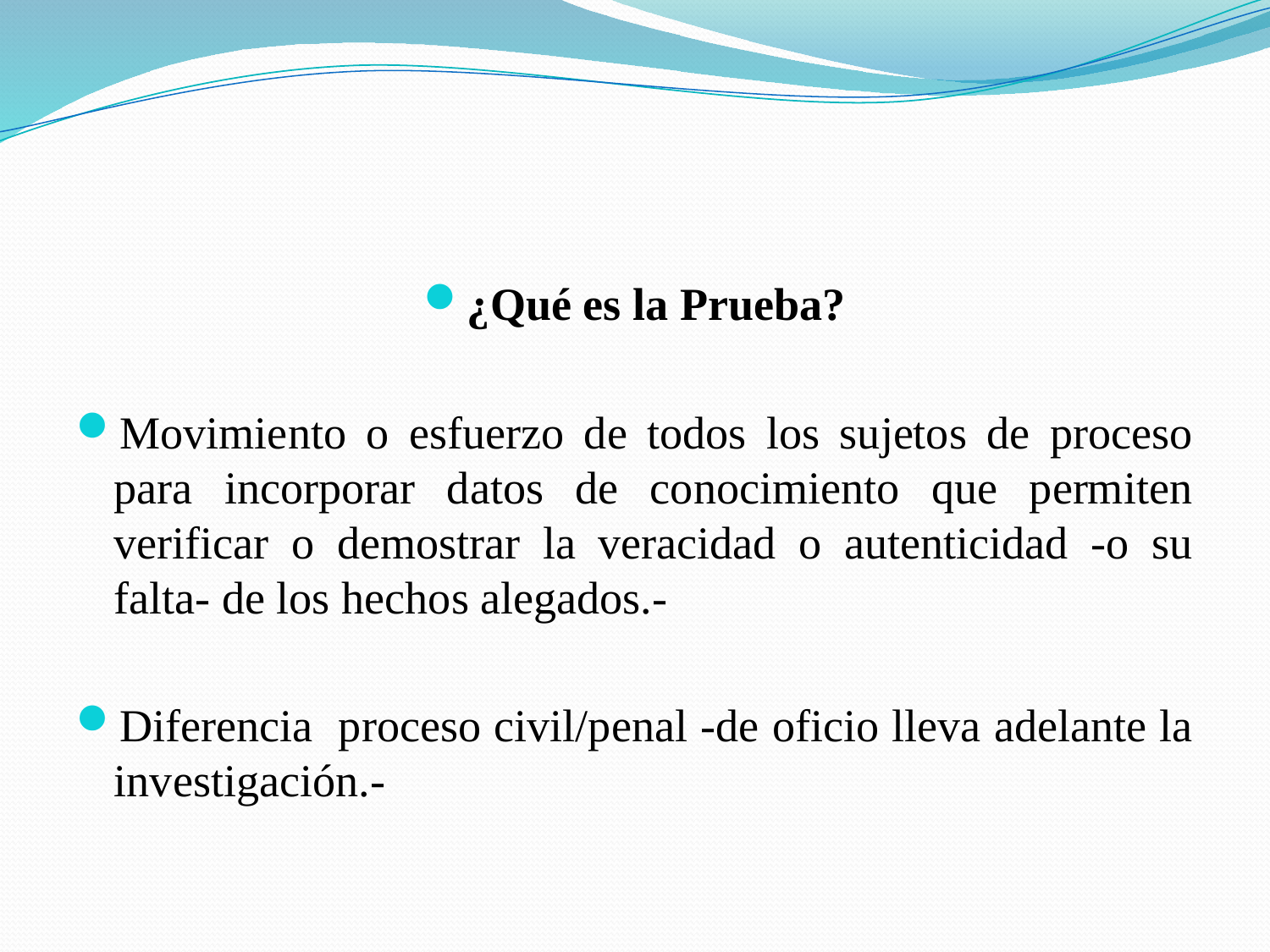

#
¿Qué es la Prueba?

Movimiento o esfuerzo de todos los sujetos de proceso para incorporar datos de conocimiento que permiten verificar o demostrar la veracidad o autenticidad -o su falta- de los hechos alegados.-

Diferencia  proceso civil/penal -de oficio lleva adelante la investigación.-